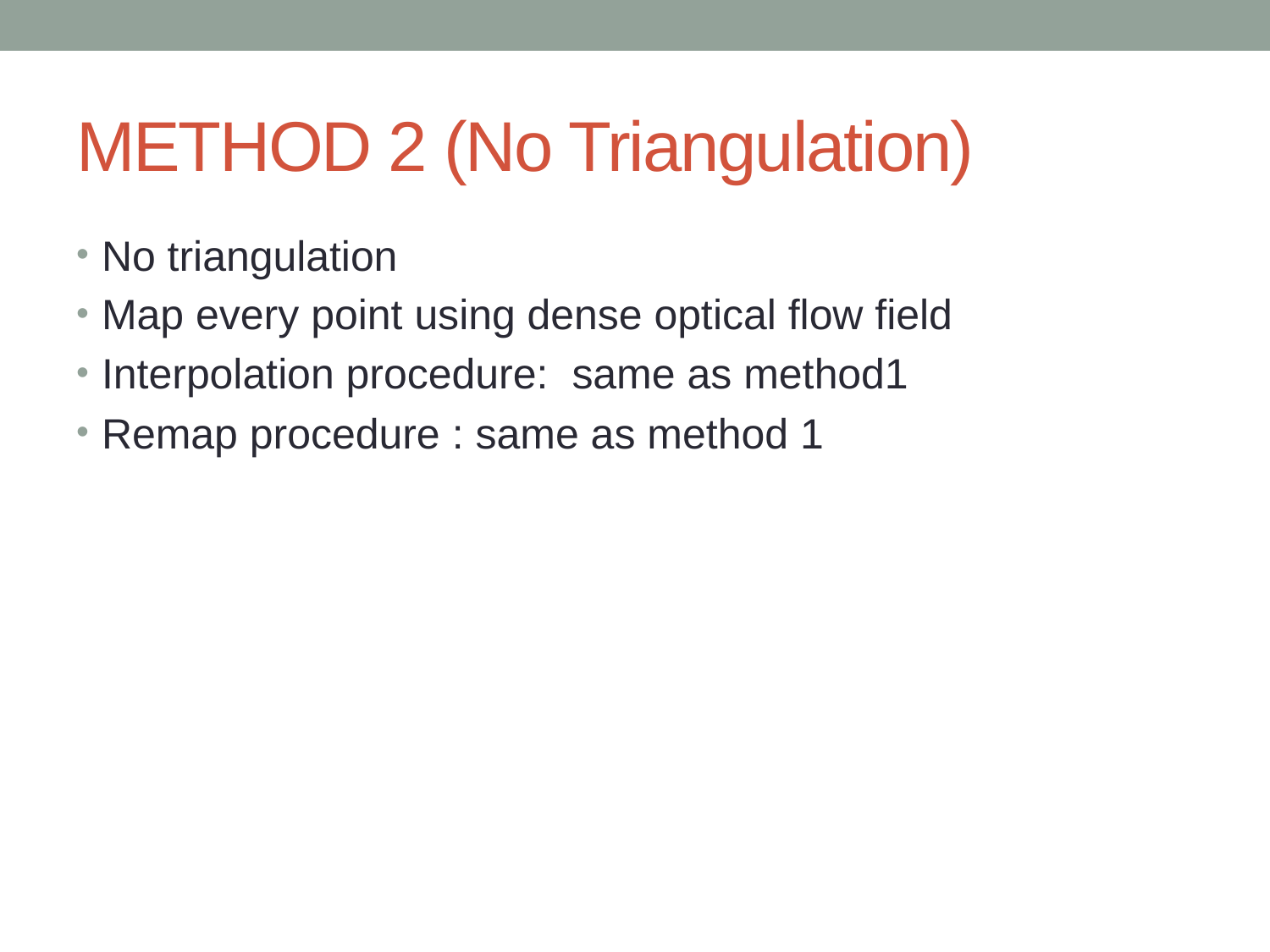

# METHOD 2 (No Triangulation)
No triangulation
Map every point using dense optical flow field
Interpolation procedure:  same as method1
Remap procedure : same as method 1